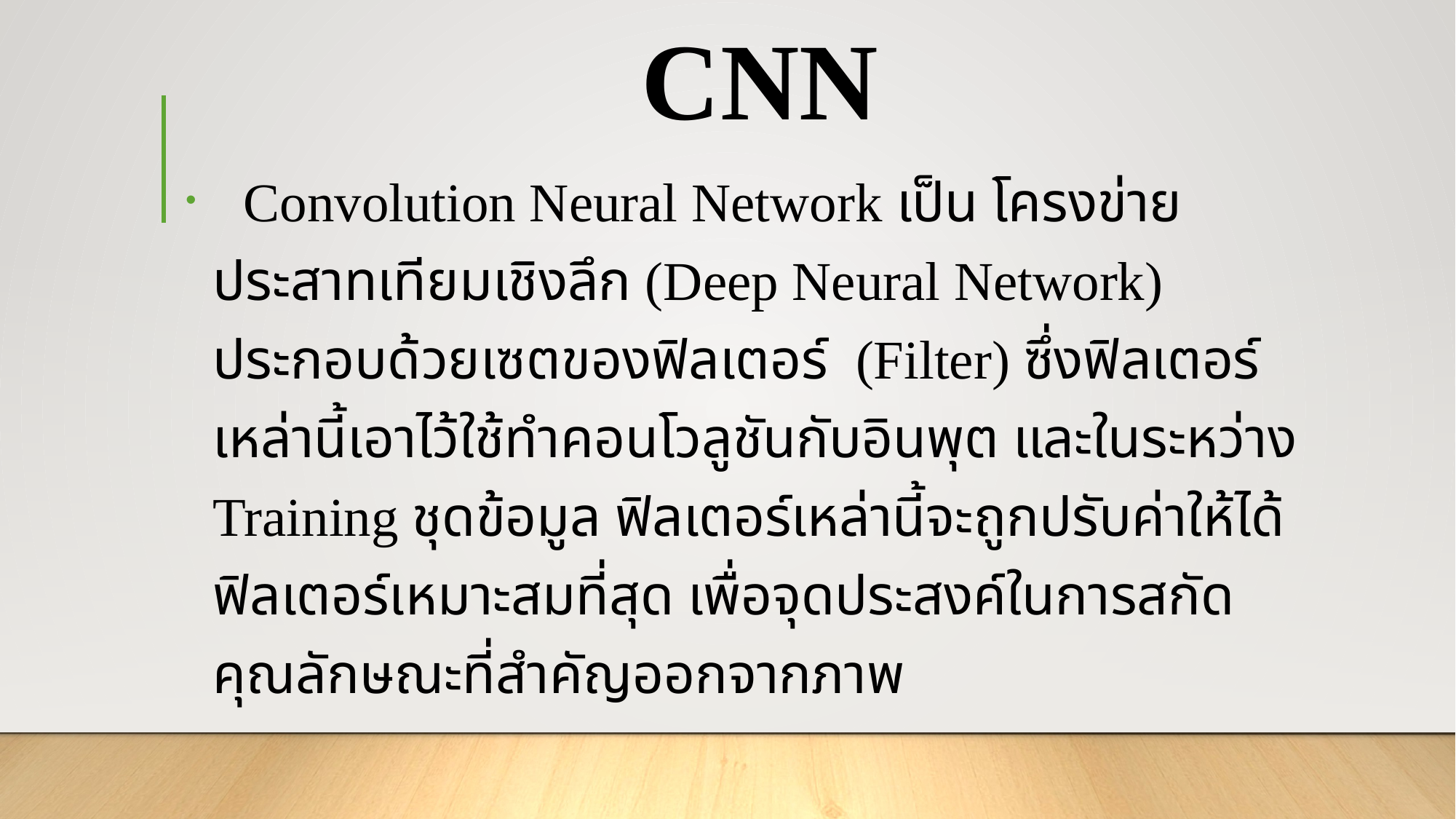

# CNN
    Convolution Neural Network เป็น โครงข่ายประสาทเทียมเชิงลึก (Deep Neural Network) ประกอบด้วยเซตของฟิลเตอร์  (Filter) ซึ่งฟิลเตอร์เหล่านี้เอาไว้ใช้ทำคอนโวลูชันกับอินพุต และในระหว่าง Training ชุดข้อมูล ฟิลเตอร์เหล่านี้จะถูกปรับค่าให้ได้ฟิลเตอร์เหมาะสมที่สุด เพื่อจุดประสงค์ในการสกัดคุณลักษณะที่สำคัญออกจากภาพ